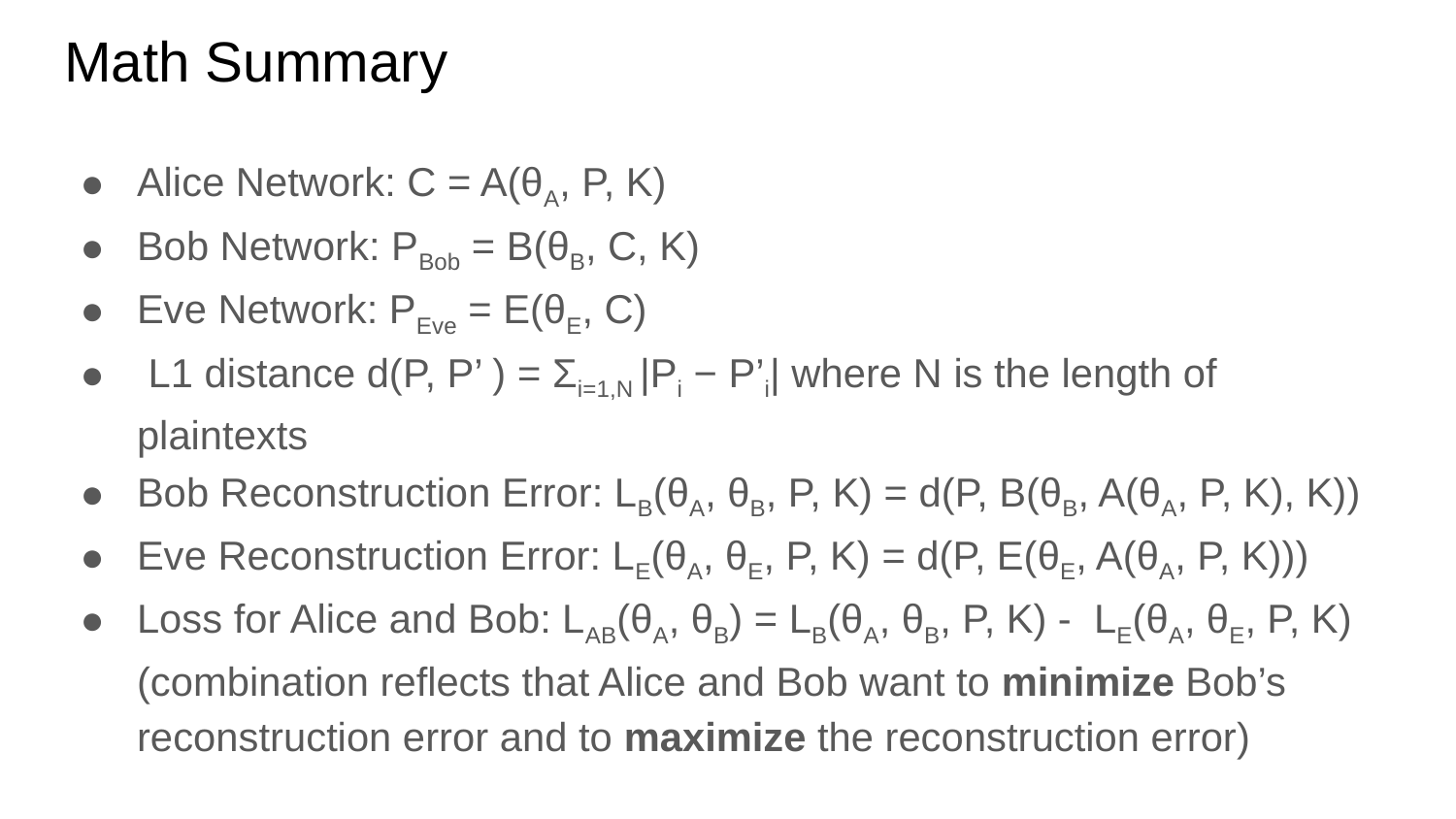

# Math Summary
Alice Network: C = A(θA, P, K)
Bob Network: PBob = B(θB, C, K)
Eve Network: PEve = E(θE, C)
 L1 distance d(P, P’ ) = Σi=1,N |Pi − P’i| where N is the length of plaintexts
Bob Reconstruction Error: LB(θA, θB, P, K) = d(P, B(θB, A(θA, P, K), K))
Eve Reconstruction Error: LE(θA, θE, P, K) = d(P, E(θE, A(θA, P, K)))
Loss for Alice and Bob: LAB(θA, θB) = LB(θA, θB, P, K) -  LE(θA, θE, P, K) (combination reflects that Alice and Bob want to minimize Bob’s reconstruction error and to maximize the reconstruction error)